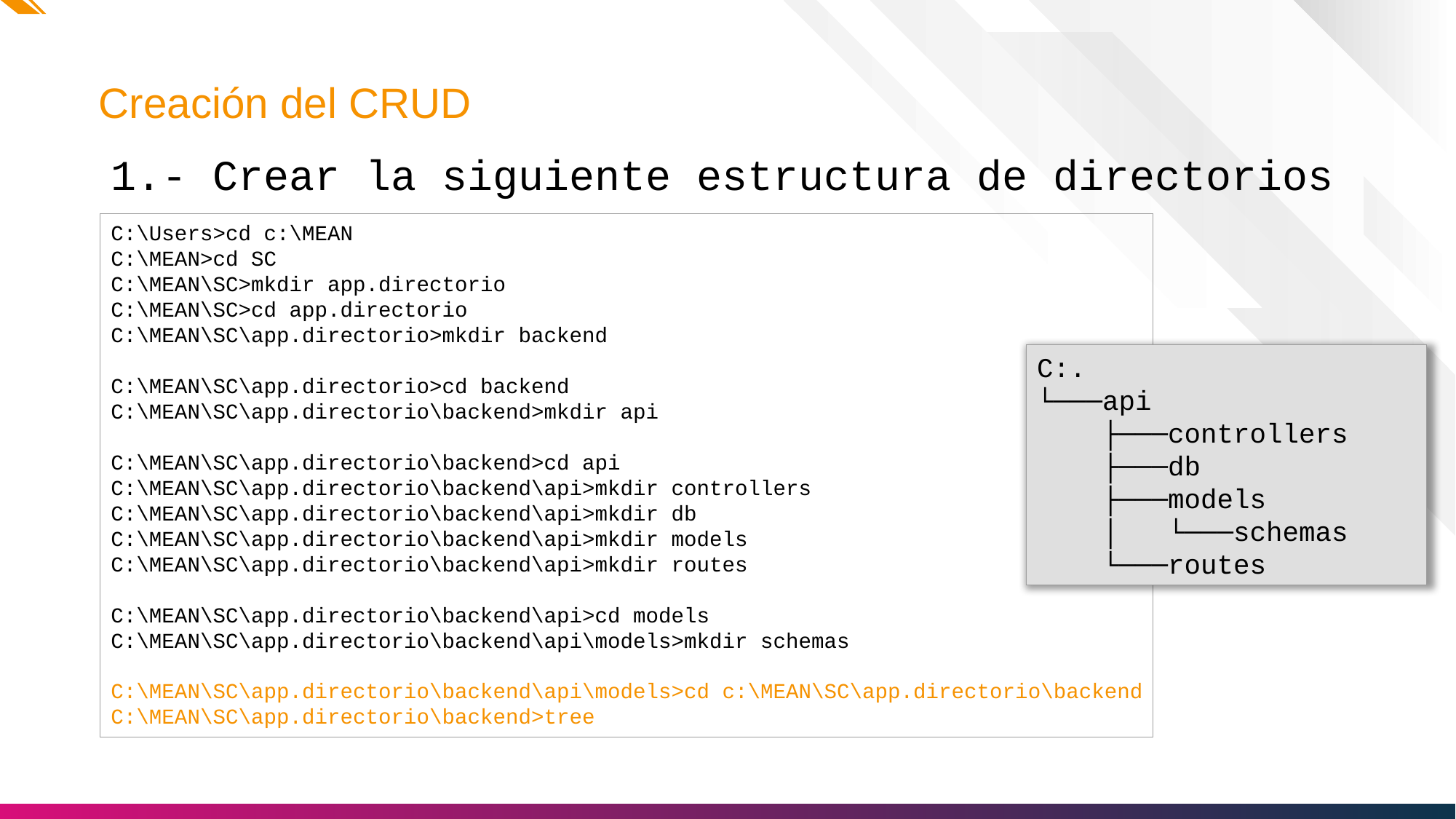

# Creación del CRUD
1.- Crear la siguiente estructura de directorios
C:\Users>cd c:\MEAN
C:\MEAN>cd SC
C:\MEAN\SC>mkdir app.directorio
C:\MEAN\SC>cd app.directorio
C:\MEAN\SC\app.directorio>mkdir backend

C:\MEAN\SC\app.directorio>cd backend
C:\MEAN\SC\app.directorio\backend>mkdir api

C:\MEAN\SC\app.directorio\backend>cd api
C:\MEAN\SC\app.directorio\backend\api>mkdir controllers
C:\MEAN\SC\app.directorio\backend\api>mkdir db
C:\MEAN\SC\app.directorio\backend\api>mkdir models
C:\MEAN\SC\app.directorio\backend\api>mkdir routes

C:\MEAN\SC\app.directorio\backend\api>cd models
C:\MEAN\SC\app.directorio\backend\api\models>mkdir schemas

C:\MEAN\SC\app.directorio\backend\api\models>cd c:\MEAN\SC\app.directorio\backend
C:\MEAN\SC\app.directorio\backend>tree

C:.
└───api
    ├───controllers
    ├───db
    ├───models
    │   └───schemas
    └───routes